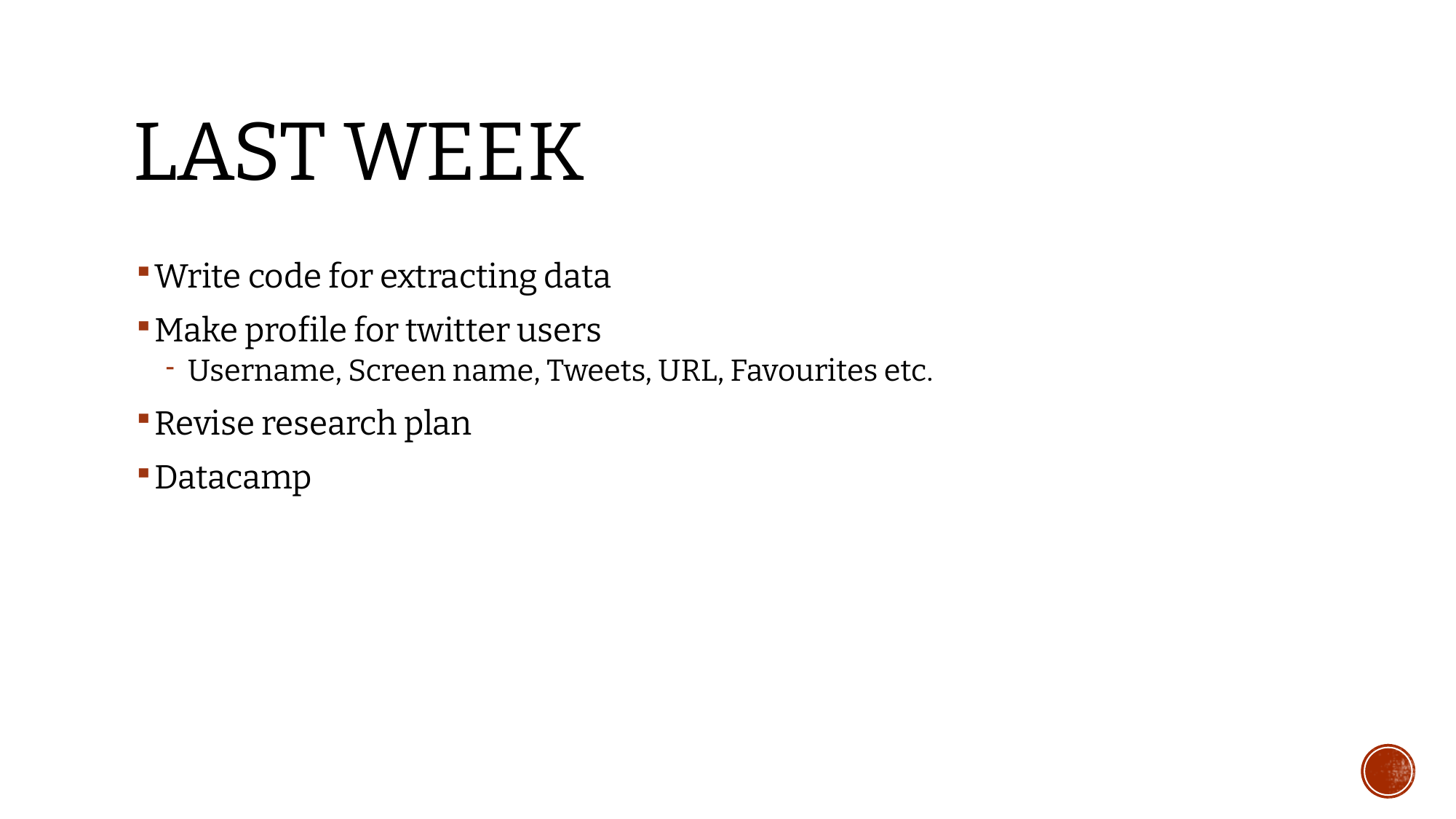

# Last week
Write code for extracting data
Make profile for twitter users
Username, Screen name, Tweets, URL, Favourites etc.
Revise research plan
Datacamp